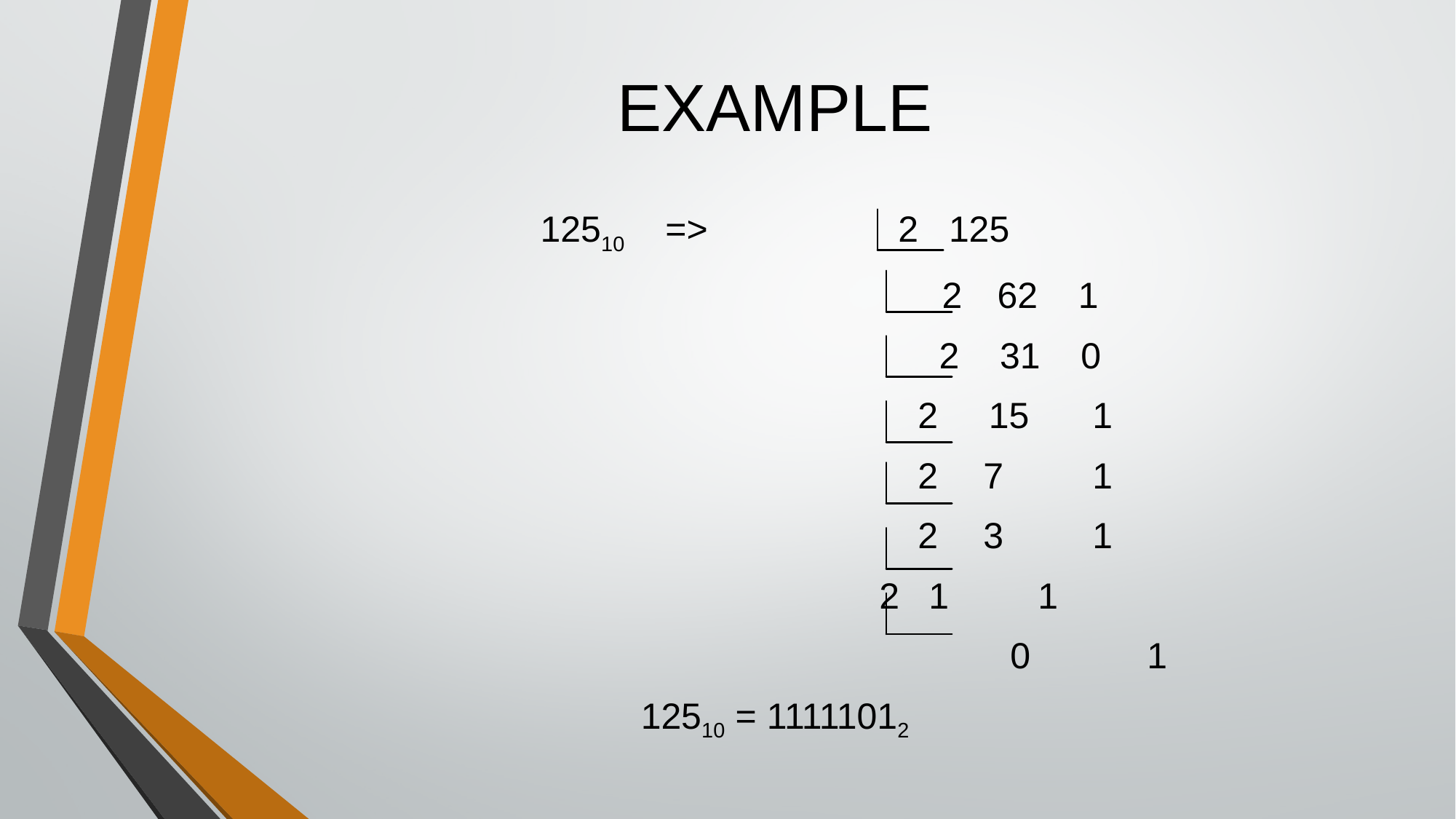

# EXAMPLE
12510    =>		   2   125
			                2  	62    1
			                2    31    0
			               2     15	1
			               2	7	1
			               2  	3	1
                                      2	1	1
					        0 	1
12510 = 11111012